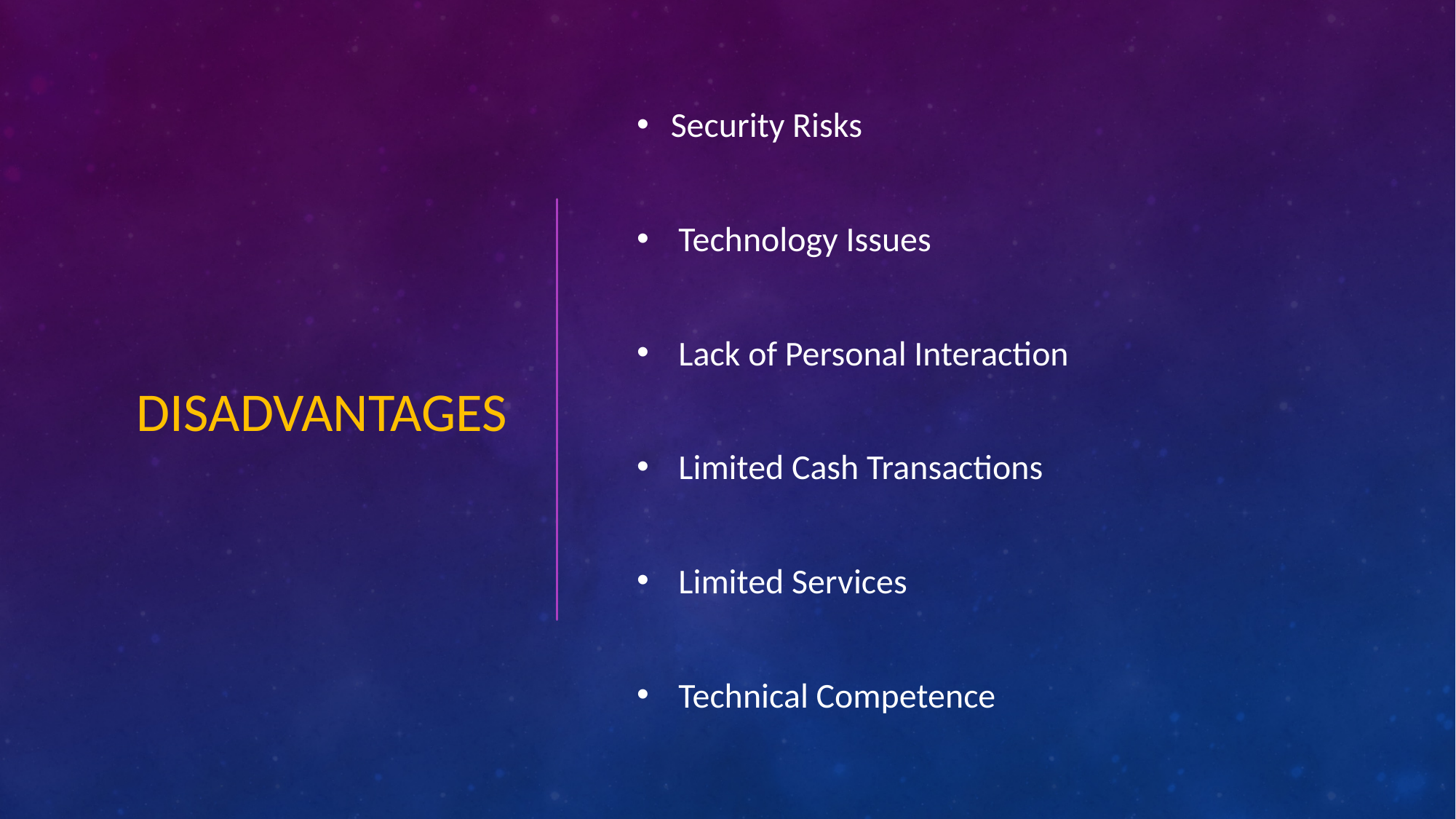

Security Risks

 Technology Issues

 Lack of Personal Interaction

 Limited Cash Transactions

 Limited Services

 Technical Competence
# DISADVANTAGES